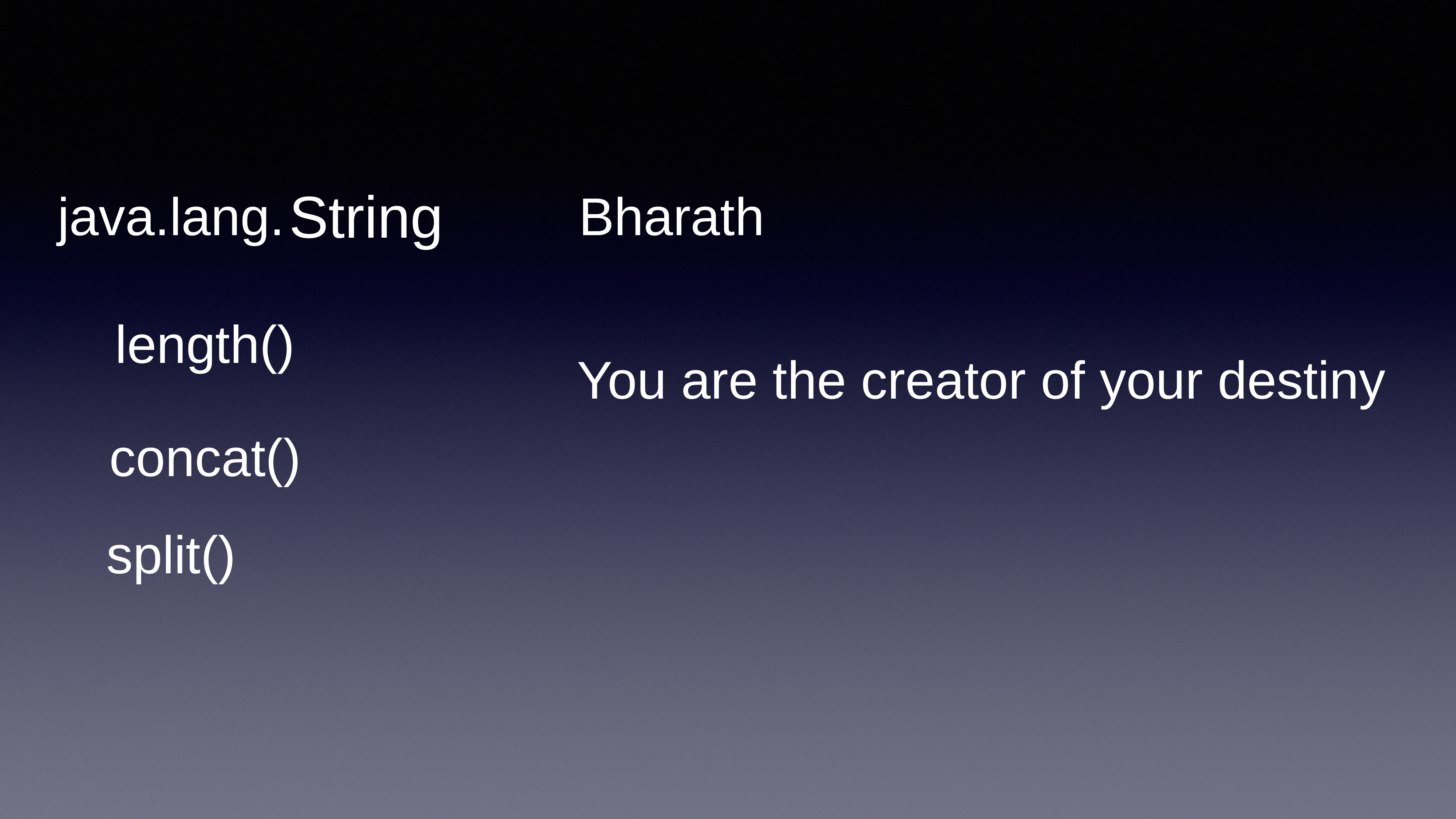

String
java.lang.
Bharath
length()
You are the creator of your destiny
concat()
split()